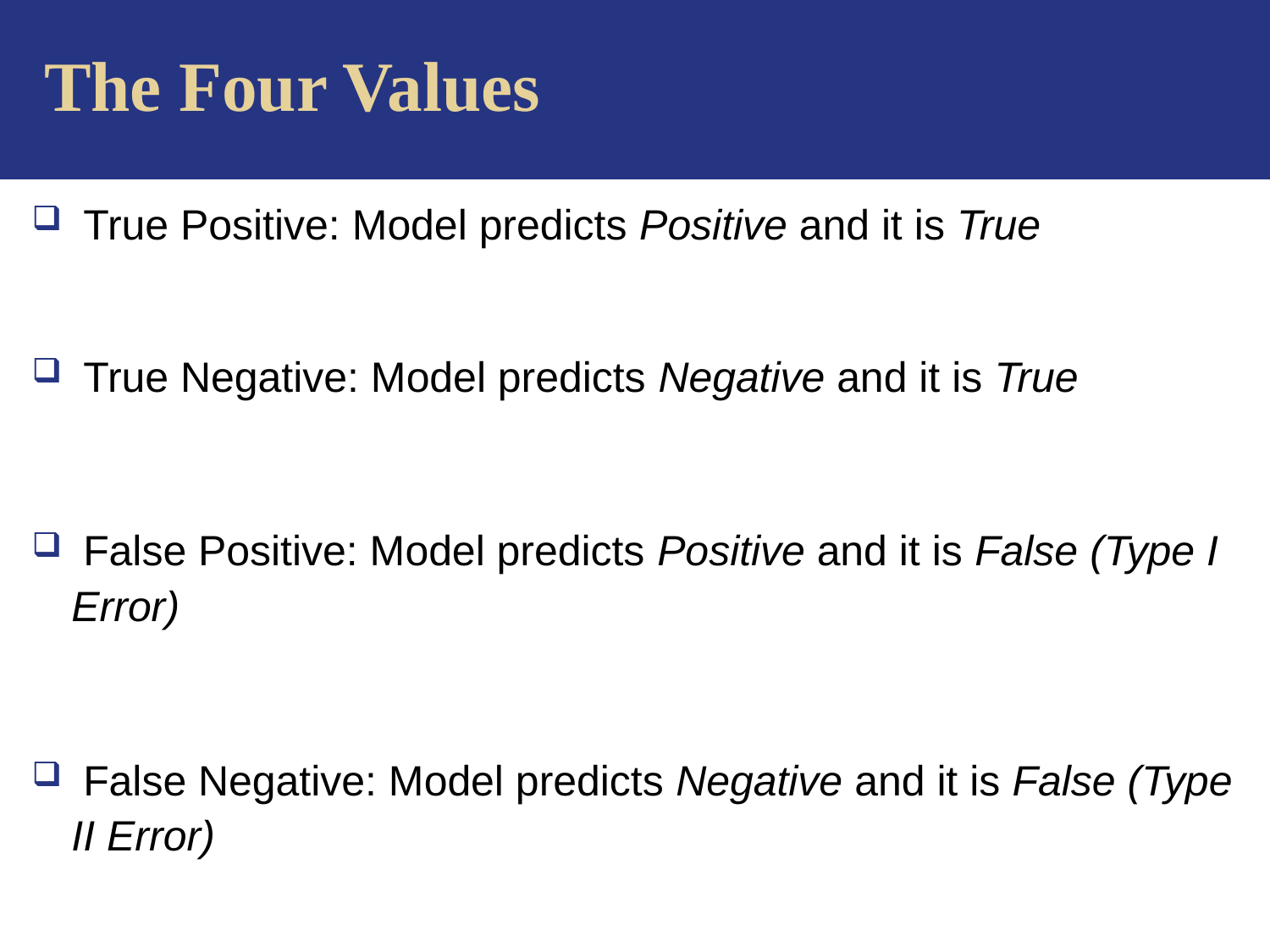

# The Four Values
 True Positive: Model predicts Positive and it is True

 True Negative: Model predicts Negative and it is True

 False Positive: Model predicts Positive and it is False (Type I Error)

 False Negative: Model predicts Negative and it is False (Type II Error)